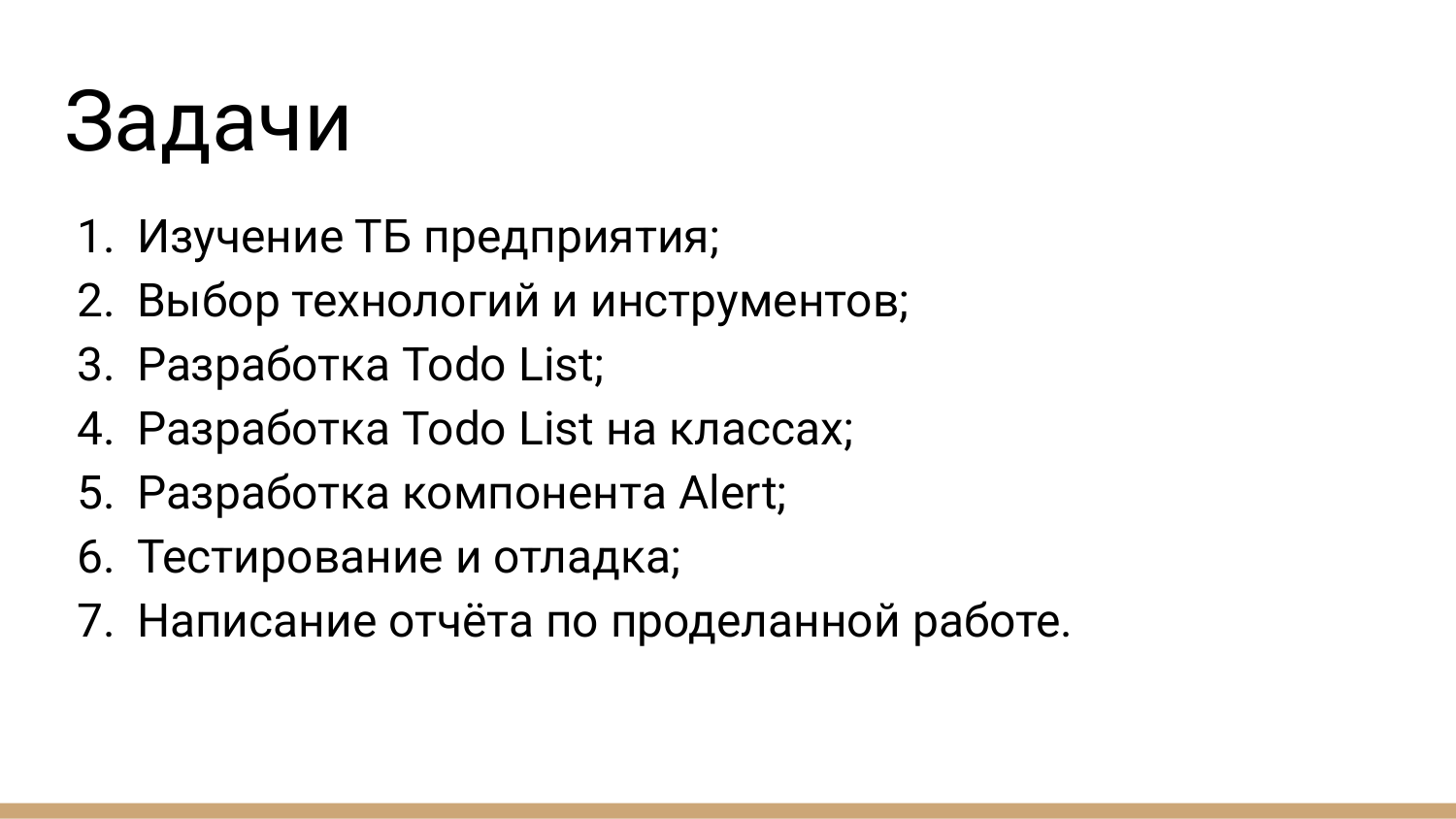

# Задачи
Изучение ТБ предприятия;
Выбор технологий и инструментов;
Разработка Todo List;
Разработка Todo List на классах;
Разработка компонента Alert;
Тестирование и отладка;
Написание отчёта по проделанной работе.